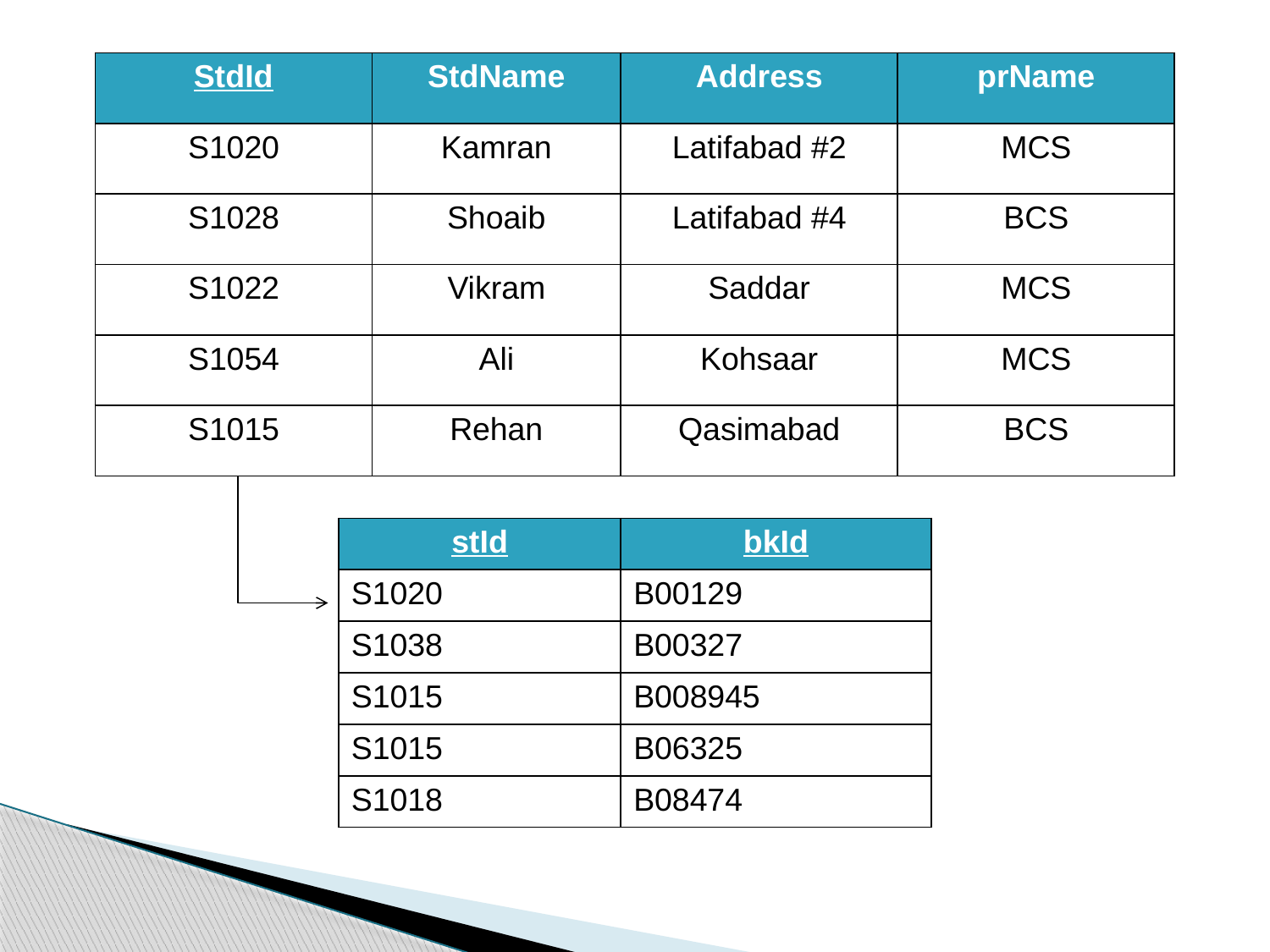

| StdId | StdName | Address | prName |
| --- | --- | --- | --- |
| S1020 | Kamran | Latifabad #2 | MCS |
| S1028 | Shoaib | Latifabad #4 | BCS |
| S1022 | Vikram | Saddar | MCS |
| S1054 | Ali | Kohsaar | MCS |
| S1015 | Rehan | Qasimabad | BCS |
| stId | bkId |
| --- | --- |
| S1020 | B00129 |
| S1038 | B00327 |
| S1015 | B008945 |
| S1015 | B06325 |
| S1018 | B08474 |